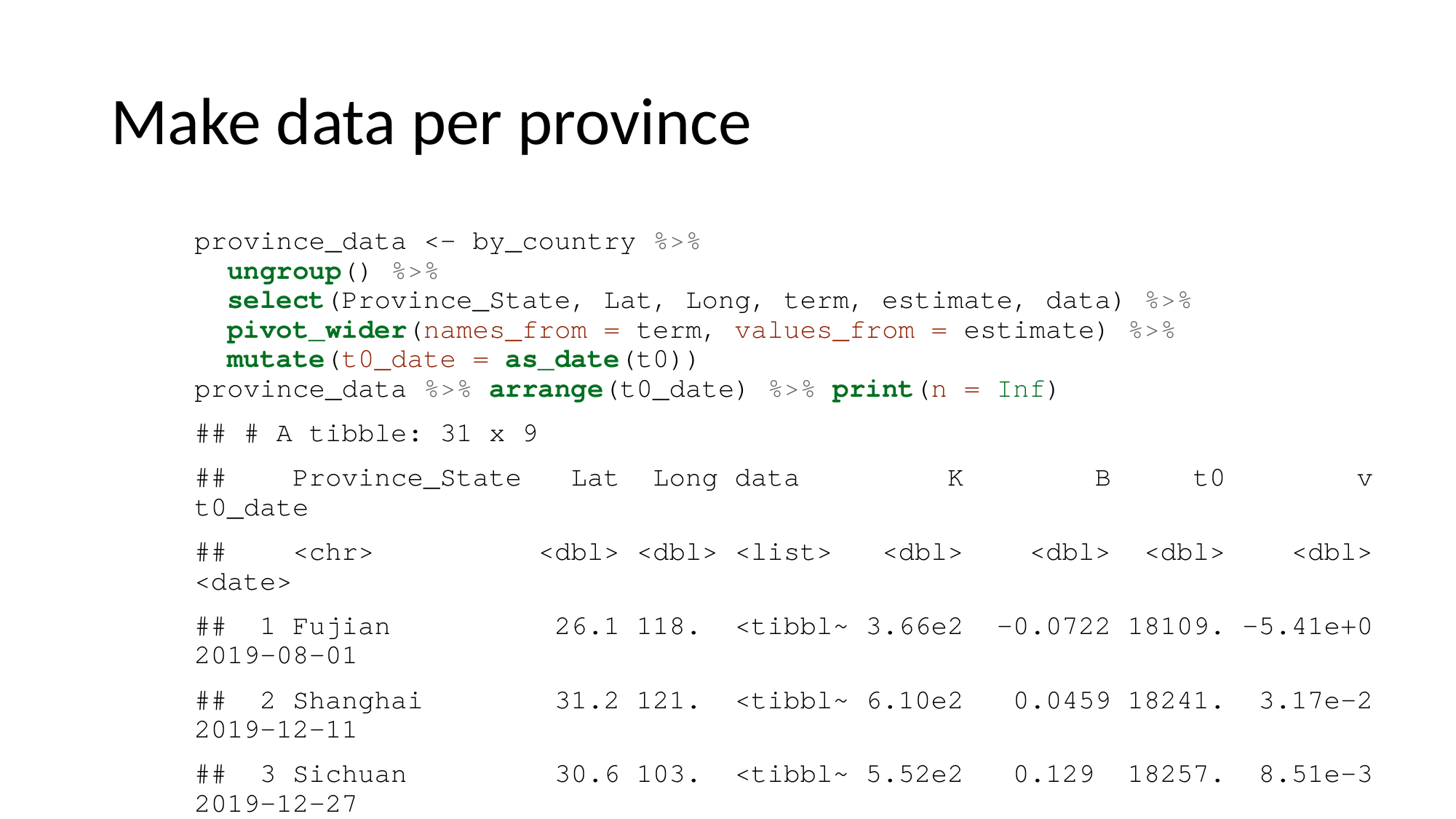

# Make data per province
province_data <- by_country %>%
  ungroup() %>%
  select(Province_State, Lat, Long, term, estimate, data) %>%
  pivot_wider(names_from = term, values_from = estimate) %>%
  mutate(t0_date = as_date(t0))
province_data %>% arrange(t0_date) %>% print(n = Inf)
## # A tibble: 31 x 9
##    Province_State   Lat  Long data         K        B     t0        v t0_date
##    <chr>          <dbl> <dbl> <list>   <dbl>    <dbl>  <dbl>    <dbl> <date>
##  1 Fujian          26.1 118.  <tibbl~ 3.66e2  -0.0722 18109. -5.41e+0 2019-08-01
##  2 Shanghai        31.2 121.  <tibbl~ 6.10e2   0.0459 18241.  3.17e-2 2019-12-11
##  3 Sichuan         30.6 103.  <tibbl~ 5.52e2   0.129  18257.  8.51e-3 2019-12-27
##  4 Gansu           37.8 101.  <tibbl~ 1.38e2   0.102  18258.  9.56e-3 2019-12-27
##  5 Qinghai         35.7  96.0 <tibbl~ 1.80e1   0.126  18261.  2.53e-2 2019-12-30
##  6 Liaoning        41.3 123.  <tibbl~ 1.35e2   0.0755 18262.  9.31e-2 2020-01-01
##  7 Yunnan          25.0 101.  <tibbl~ 1.80e2   0.119  18264.  3.45e-2 2020-01-02
##  8 Tianjin         39.3 117.  <tibbl~ 1.73e2   0.104  18267.  2.84e-2 2020-01-06
##  9 Zhejiang        29.2 120.  <tibbl~ 1.25e3   0.140  18268.  2.33e-2 2020-01-06
## 10 Hong Kong       22.3 114.  <tibbl~ 5.32e2  -0.521  18269. -5.12e+0 2020-01-07
## 11 Guangdong       23.3 113.  <tibbl~ 1.51e3   0.125  18269.  2.86e-2 2020-01-07
## 12 Heilongjiang    47.9 128.  <tibbl~ 7.17e2   0.115  18270. -3.52e-3 2020-01-08
## 13 Shandong        36.3 118.  <tibbl~ 7.82e2   0.109  18274.  8.86e-2 2020-01-13
## 14 Macau           22.2 114.  <tibbl~ 2.81e1  -0.438  18275. -3.64e+0 2020-01-13
## 15 Chongqing       30.1 108.  <tibbl~ 5.79e2   0.181  18283.  1.87e-1 2020-01-21
## 16 Shaanxi         35.2 109.  <tibbl~ 2.53e2   0.142  18285. -1.43e-2 2020-01-24
## 17 Jilin           43.7 126.  <tibbl~ 9.99e1   0.166  18285. -2.34e-3 2020-01-24
## 18 Guangxi         23.8 109.  <tibbl~ 2.54e2   0.183  18290.  4.72e-1 2020-01-28
## 19 Ningxia         37.3 106.  <tibbl~ 7.50e1   0.165  18290.  3.94e-1 2020-01-29
## 20 Hunan           27.6 112.  <tibbl~ 1.02e3   0.236  18291.  4.63e-1 2020-01-29
## 21 Jiangsu         33.0 119.  <tibbl~ 6.42e2   0.207  18291.  4.49e-1 2020-01-30
## 22 Henan           33.9 114.  <tibbl~ 1.28e3   0.237  18292.  5.26e-1 2020-01-31
## 23 Jiangxi         27.6 116.  <tibbl~ 9.38e2   0.261  18294.  6.45e-1 2020-02-01
## 24 Hebei           39.5 116.  <tibbl~ 3.23e2   0.195  18295.  6.31e-1 2020-02-02
## 25 Anhui           31.8 117.  <tibbl~ 9.92e2   0.273  18296.  9.03e-1 2020-02-03
## 26 Hainan          19.2 110.  <tibbl~ 1.68e2   0.296  18299.  1.74e+0 2020-02-06
## 27 Guizhou         26.8 107.  <tibbl~ 1.46e2   0.376  18300.  1.66e+0 2020-02-08
## 28 Xinjiang        41.1  85.2 <tibbl~ 7.62e1   0.324  18303.  2.14e+0 2020-02-10
## 29 Hubei           31.0 112.  <tibbl~ 6.77e4   0.269  18304.  1.39e+0 2020-02-11
## 30 <NA>             0     0   <tibbl~ 7.09e2   0.630  18310.  2.69e+0 2020-02-18
## 31 Inner Mongolia  44.1 114.  <tibbl~ 1.73e2 122.     18372.  3.57e+3 2020-04-20